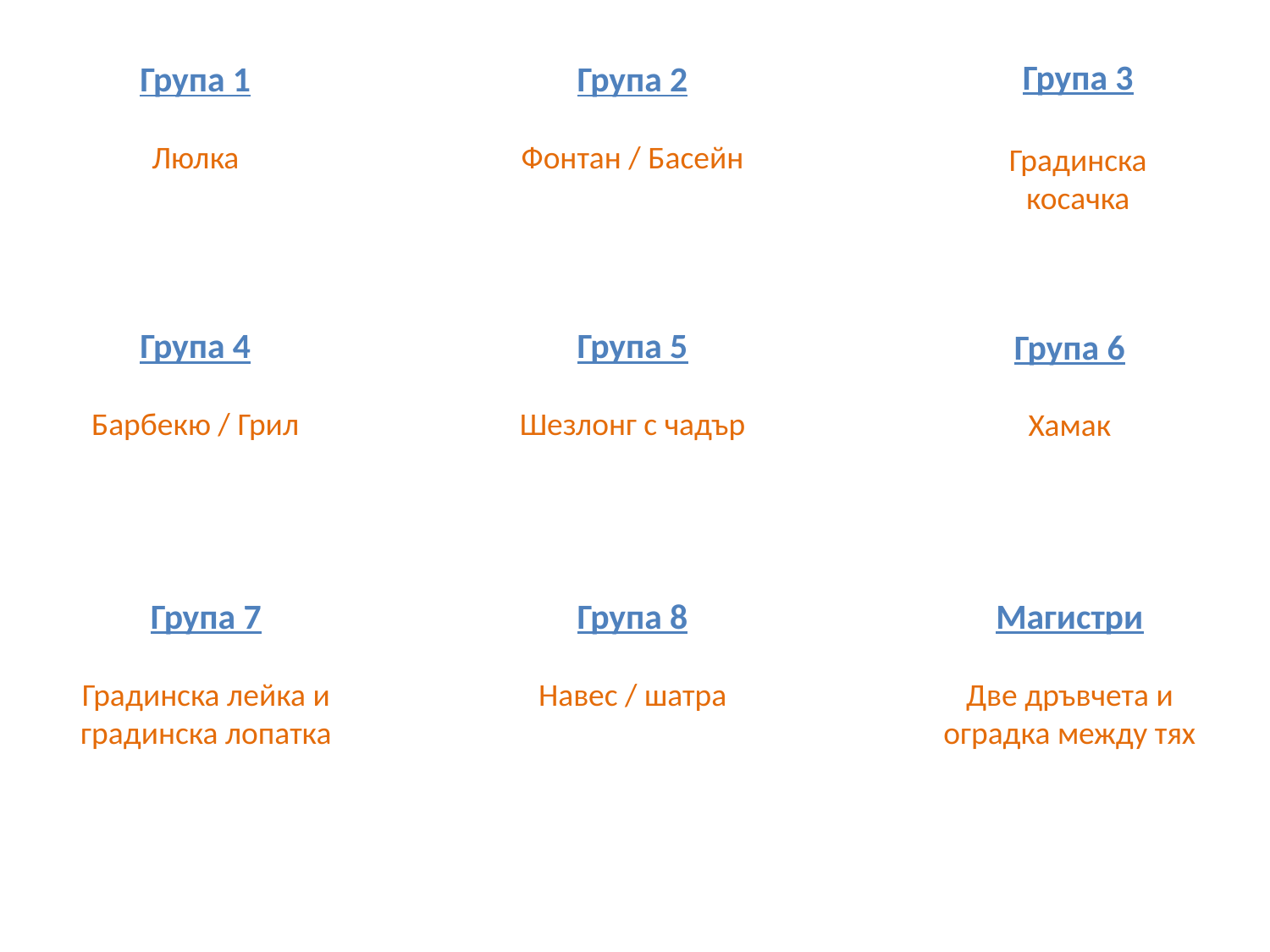

Група 3

Градинска
косачка
Група 1

Люлка
Група 2

Фонтан / Басейн
Група 4

Барбекю / Грил
Група 5

Шезлонг с чадър
Група 6

Хамак
Група 7

Градинска лейка и градинска лопатка

Група 8

Навес / шатра
Магистри

Две дръвчета и оградка между тях